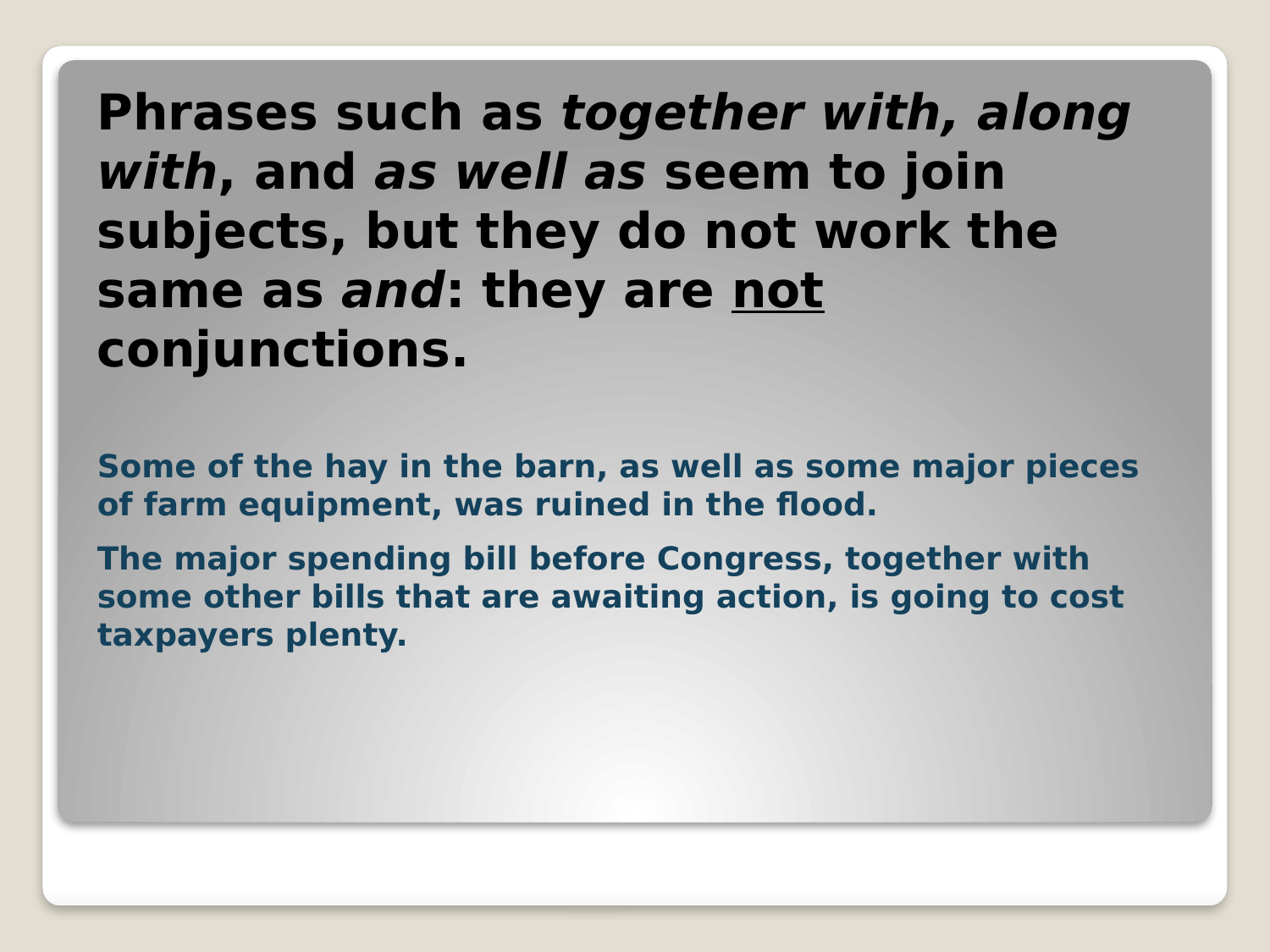

Phrases such as together with, along with, and as well as seem to join subjects, but they do not work the same as and: they are not conjunctions.

Some of the hay in the barn, as well as some major pieces of farm equipment, was ruined in the flood.
The major spending bill before Congress, together with some other bills that are awaiting action, is going to cost taxpayers plenty.

#